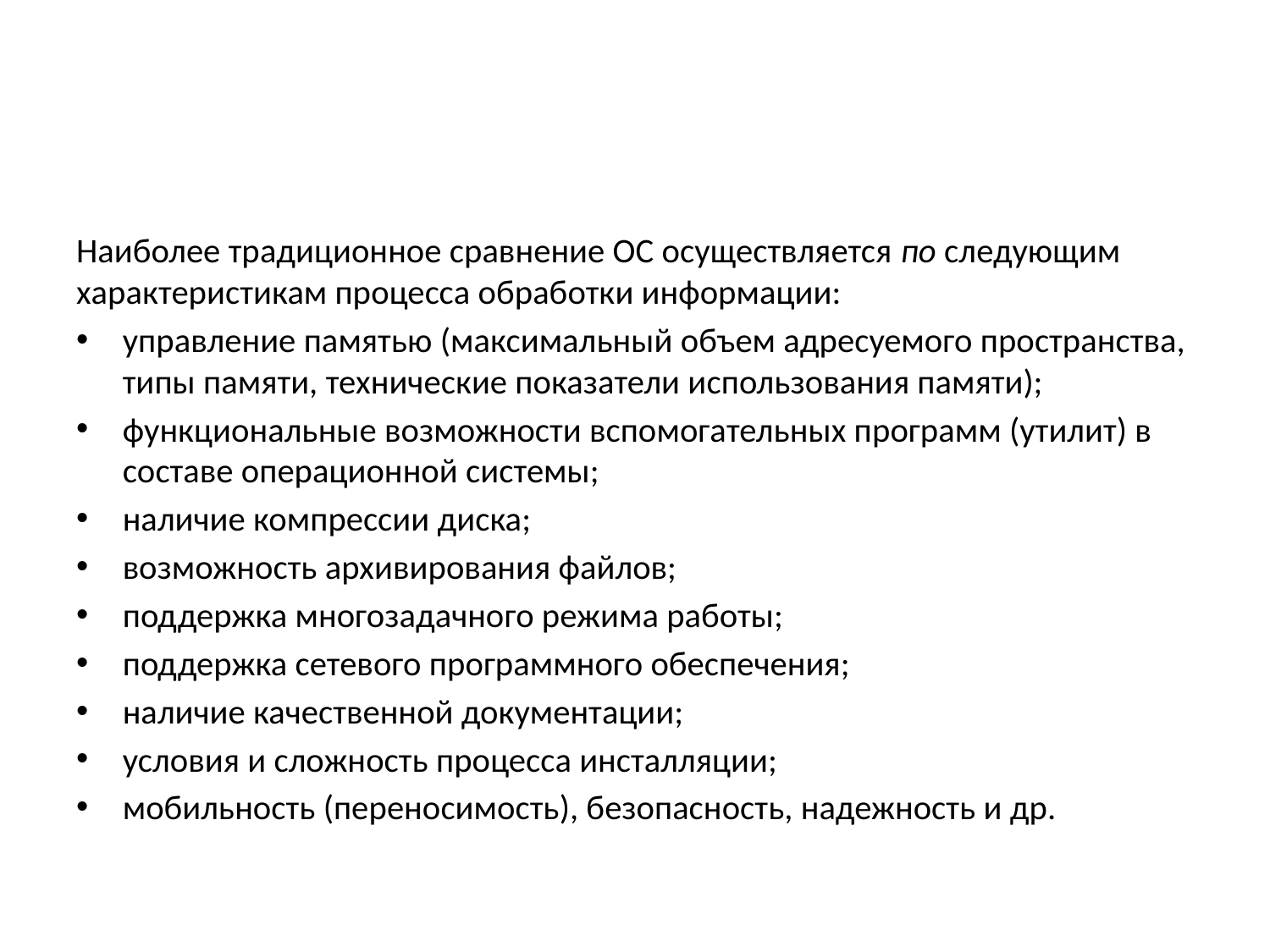

#
Наиболее традиционное сравнение ОС осуществляется по следующим характеристикам процесса обработки информации:
управление памятью (максимальный объем адресуемого пространства, типы памяти, технические показатели использования памяти);
функциональные возможности вспомогательных программ (утилит) в составе операционной системы;
наличие компрессии диска;
возможность архивирования файлов;
поддержка многозадачного режима работы;
поддержка сетевого программного обеспечения;
наличие качественной документации;
условия и сложность процесса инсталляции;
мобильность (переносимость), безопасность, надежность и др.